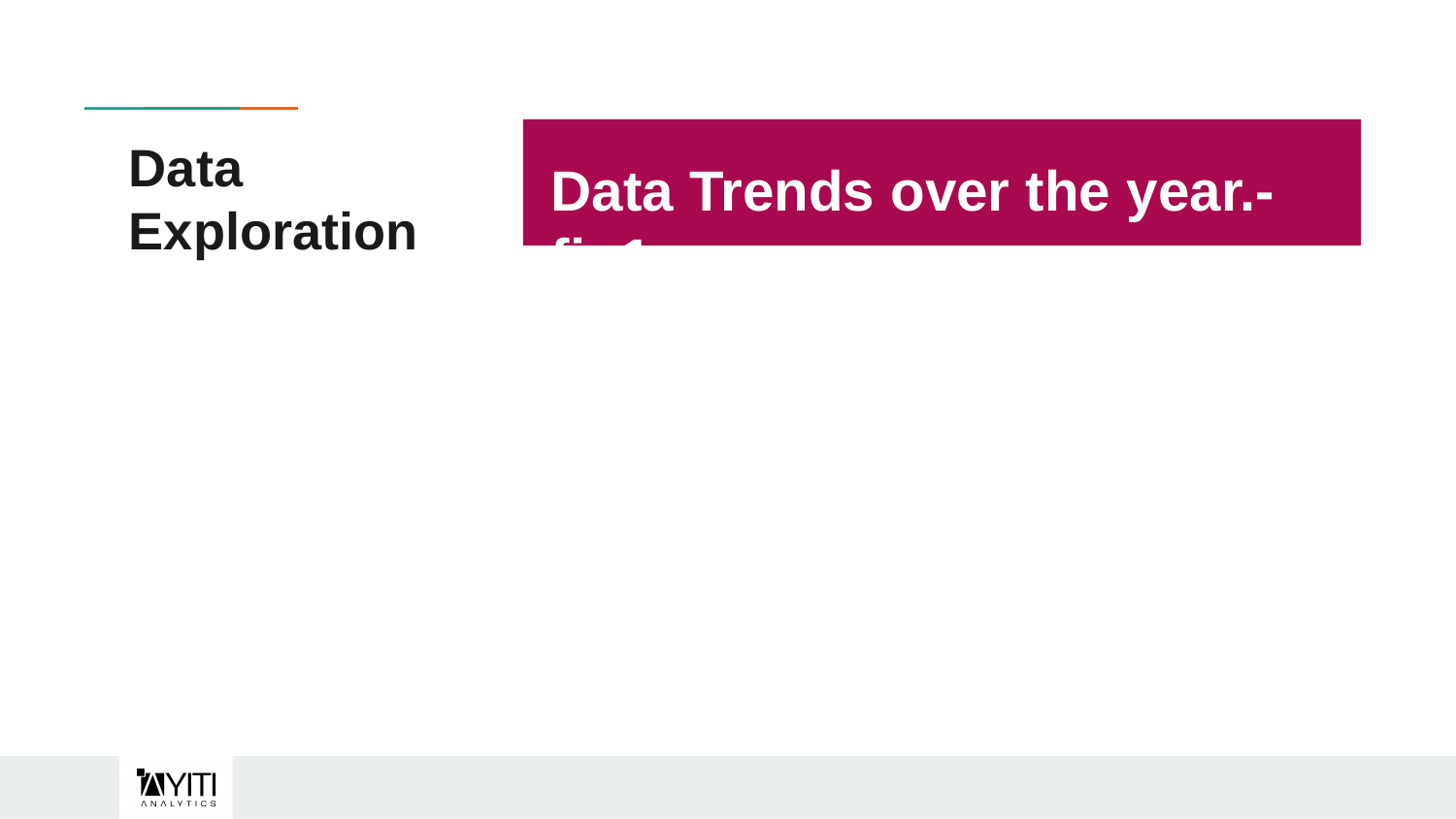

# Data Exploration
Data Trends over the year.- fig1